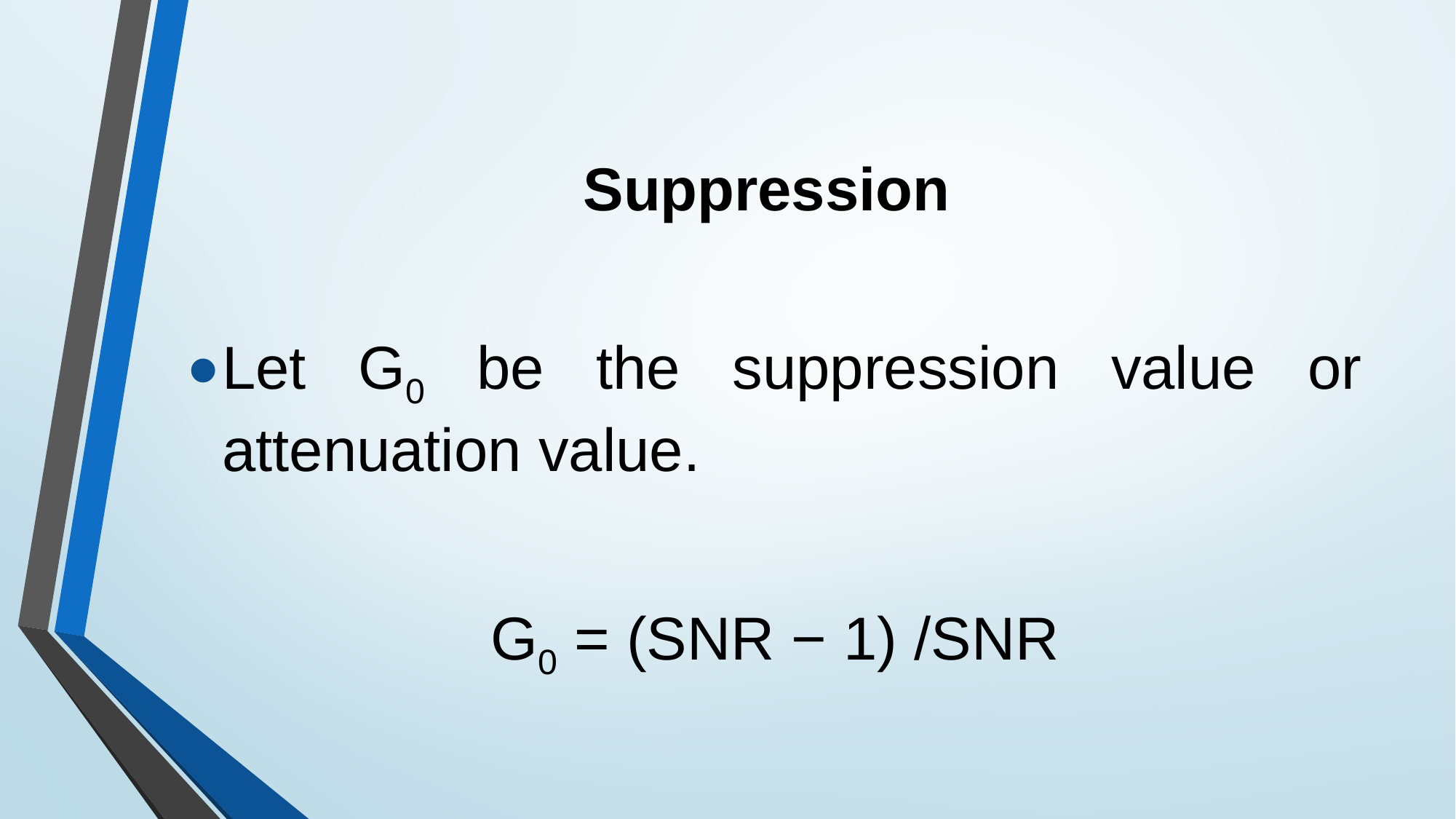

# Suppression
Let G0 be the suppression value or attenuation value.

G0 = (SNR − 1) /SNR